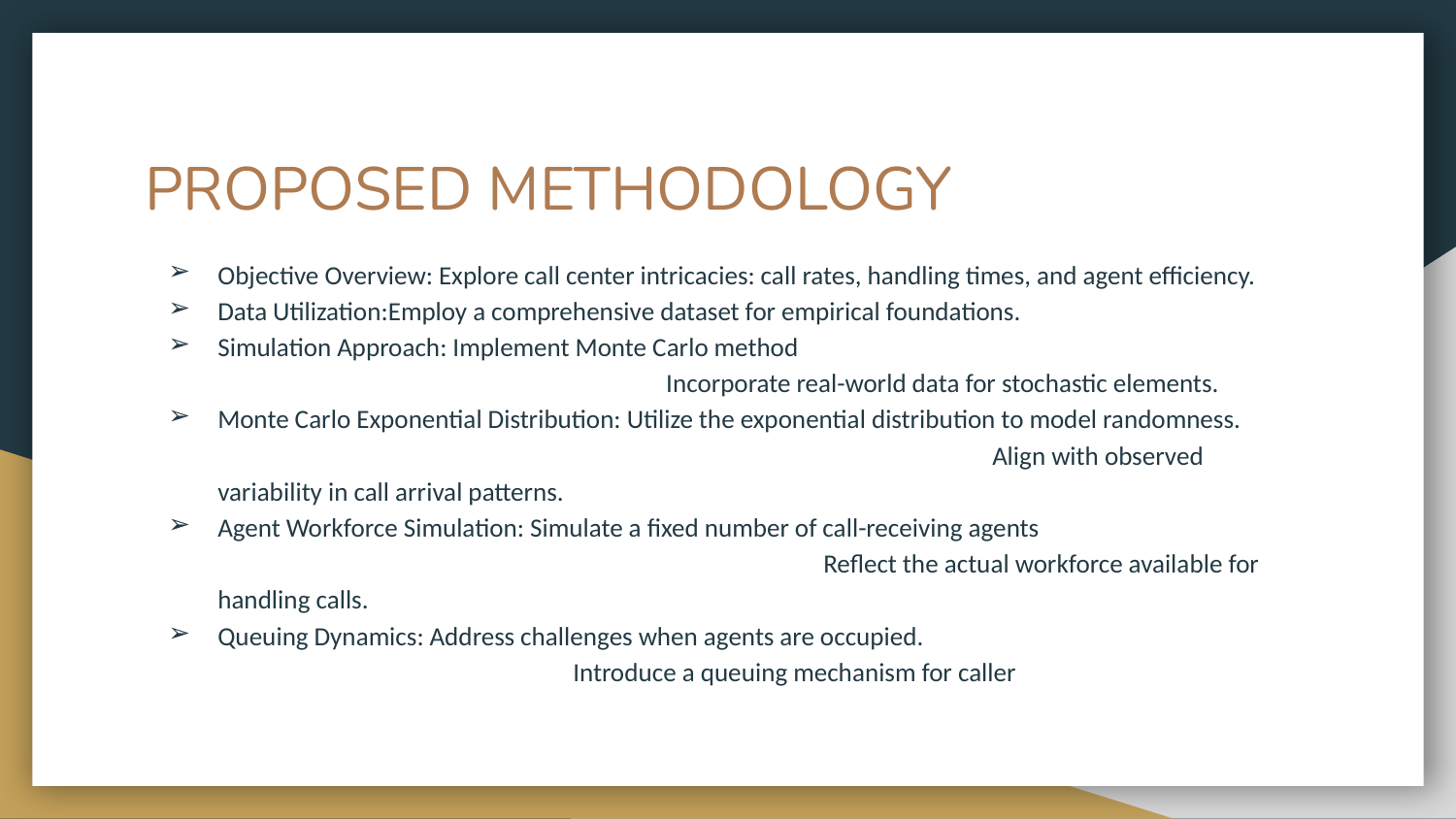

# PROPOSED METHODOLOGY
Objective Overview: Explore call center intricacies: call rates, handling times, and agent efficiency.
Data Utilization:Employ a comprehensive dataset for empirical foundations.
Simulation Approach: Implement Monte Carlo method
			  Incorporate real-world data for stochastic elements.
Monte Carlo Exponential Distribution: Utilize the exponential distribution to model randomness.
					        Align with observed variability in call arrival patterns.
Agent Workforce Simulation: Simulate a fixed number of call-receiving agents
				    Reflect the actual workforce available for handling calls.
Queuing Dynamics: Address challenges when agents are occupied.
		           Introduce a queuing mechanism for caller